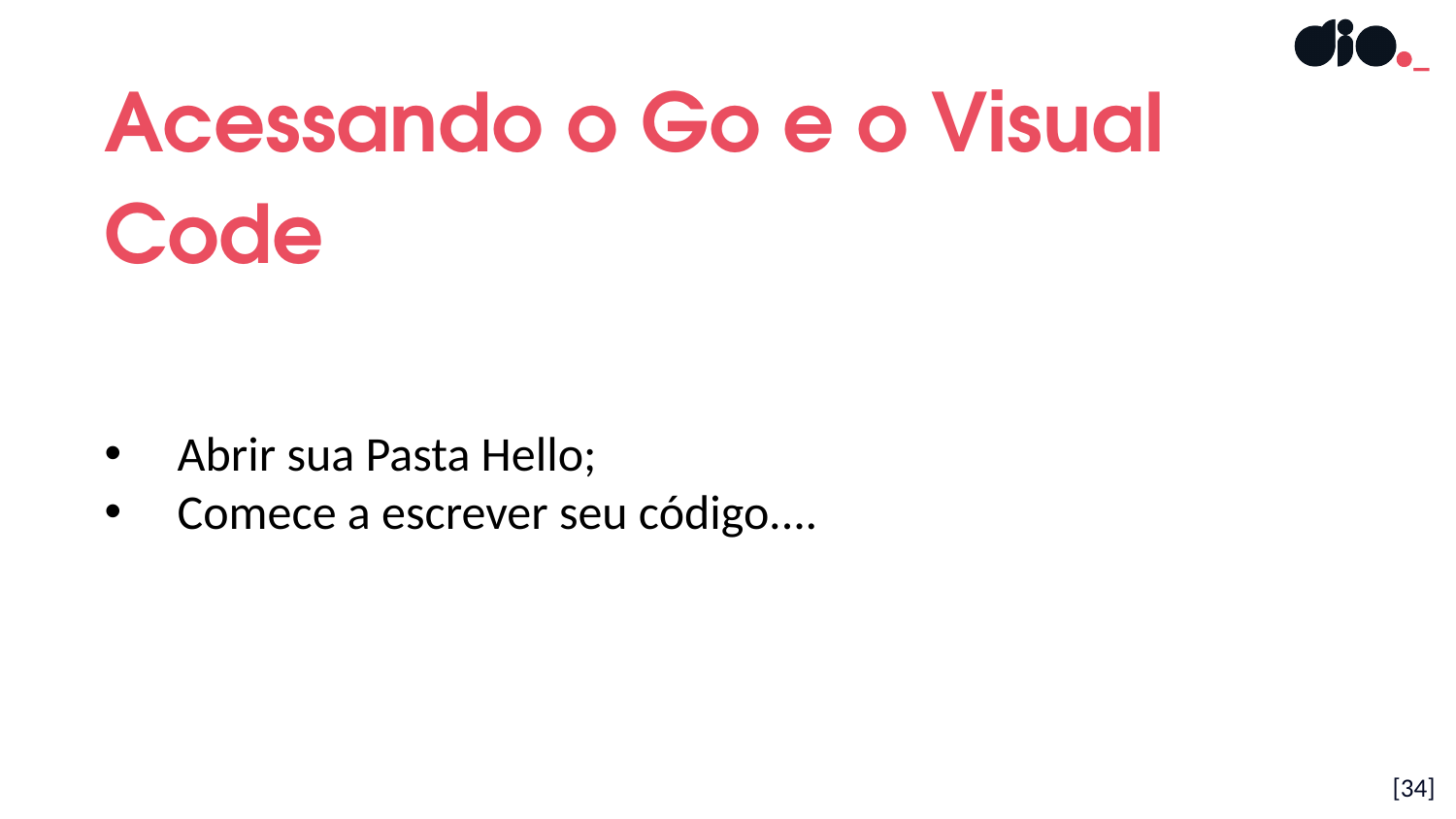

Acessando o Go e o Visual Code
Abrir sua Pasta Hello;
Comece a escrever seu código....
[34]